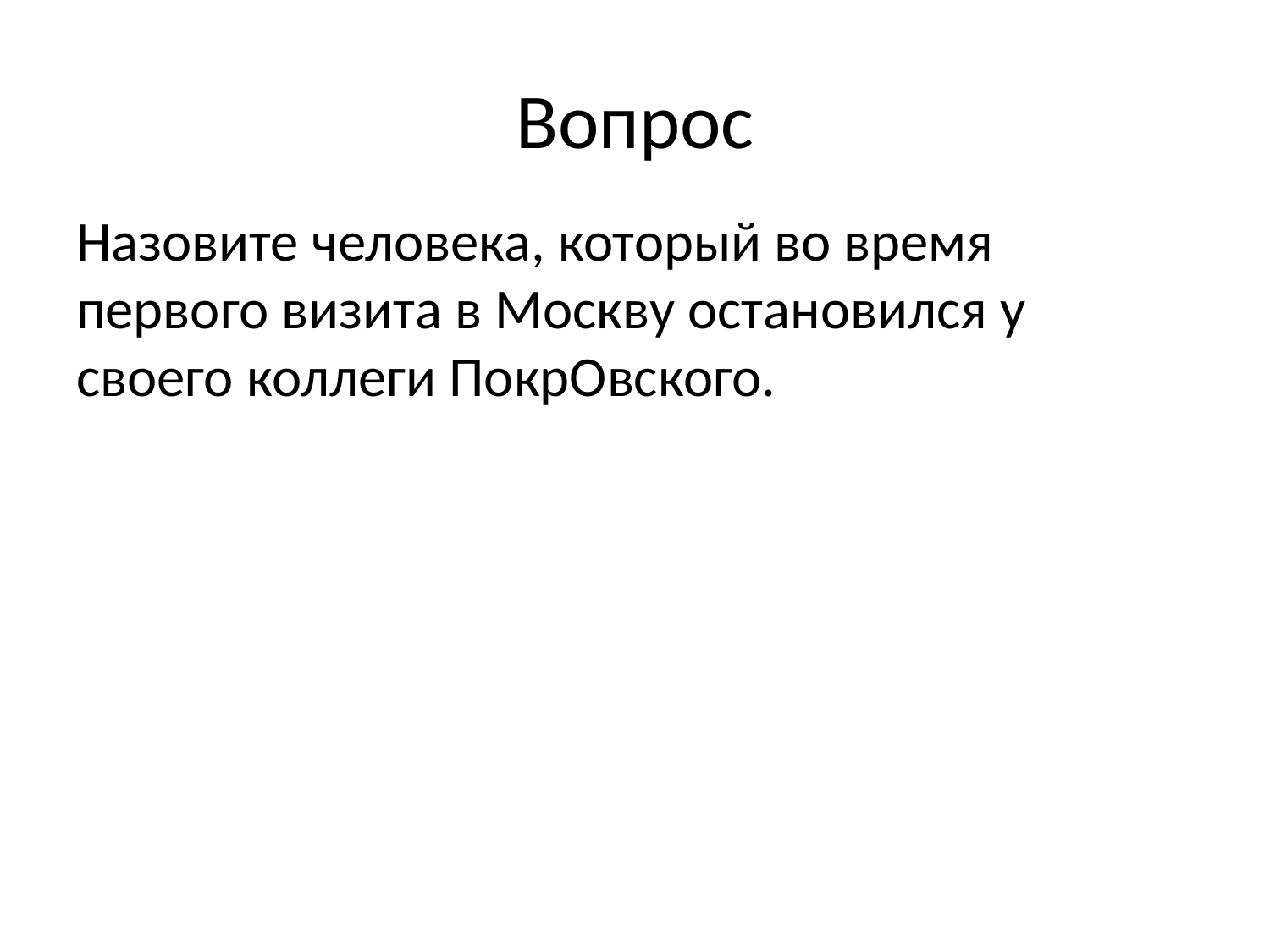

# Вопрос
Назовите человека, который во время первого визита в Москву остановился у своего коллеги ПокрОвского.